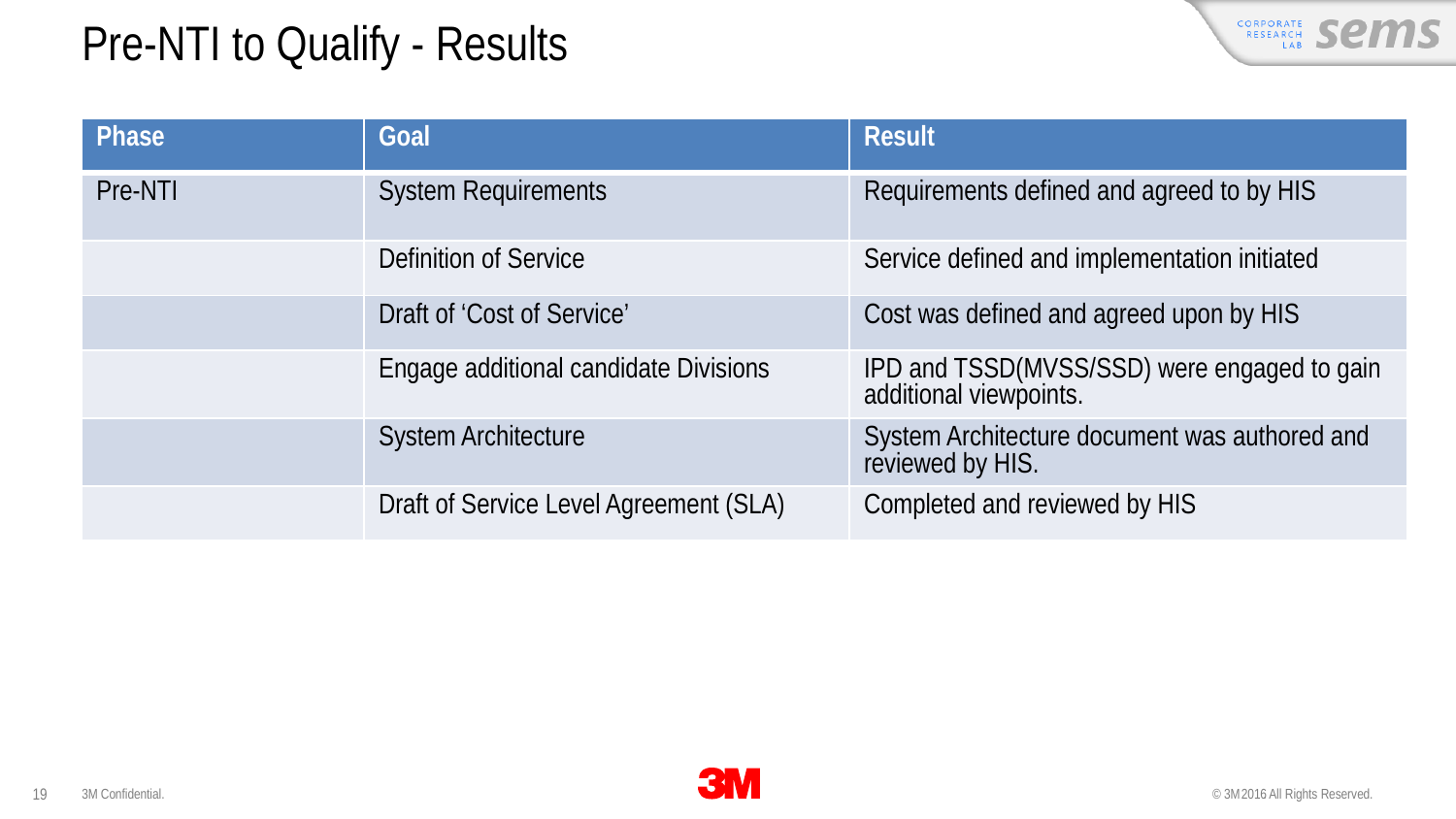

# Pre-NTI to Qualify - Results
| Phase | Goal | Result |
| --- | --- | --- |
| Pre-NTI | System Requirements | Requirements defined and agreed to by HIS |
|  | Definition of Service | Service defined and implementation initiated |
|  | Draft of ‘Cost of Service’ | Cost was defined and agreed upon by HIS |
|  | Engage additional candidate Divisions | IPD and TSSD(MVSS/SSD) were engaged to gain additional viewpoints. |
|  | System Architecture | System Architecture document was authored and reviewed by HIS. |
|  | Draft of Service Level Agreement (SLA) | Completed and reviewed by HIS |